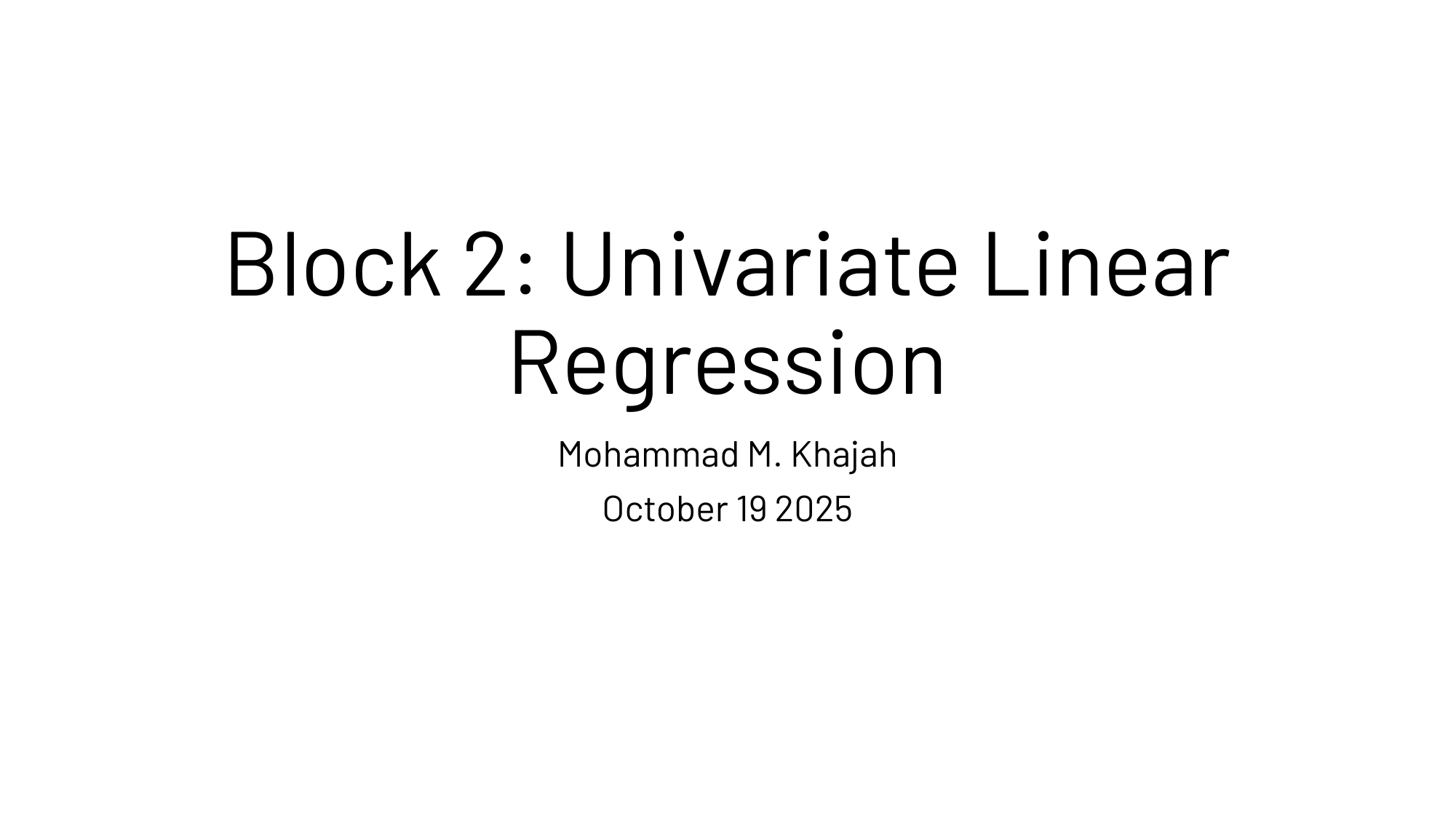

# Block 2: Univariate Linear Regression
Mohammad M. Khajah
October 19 2025